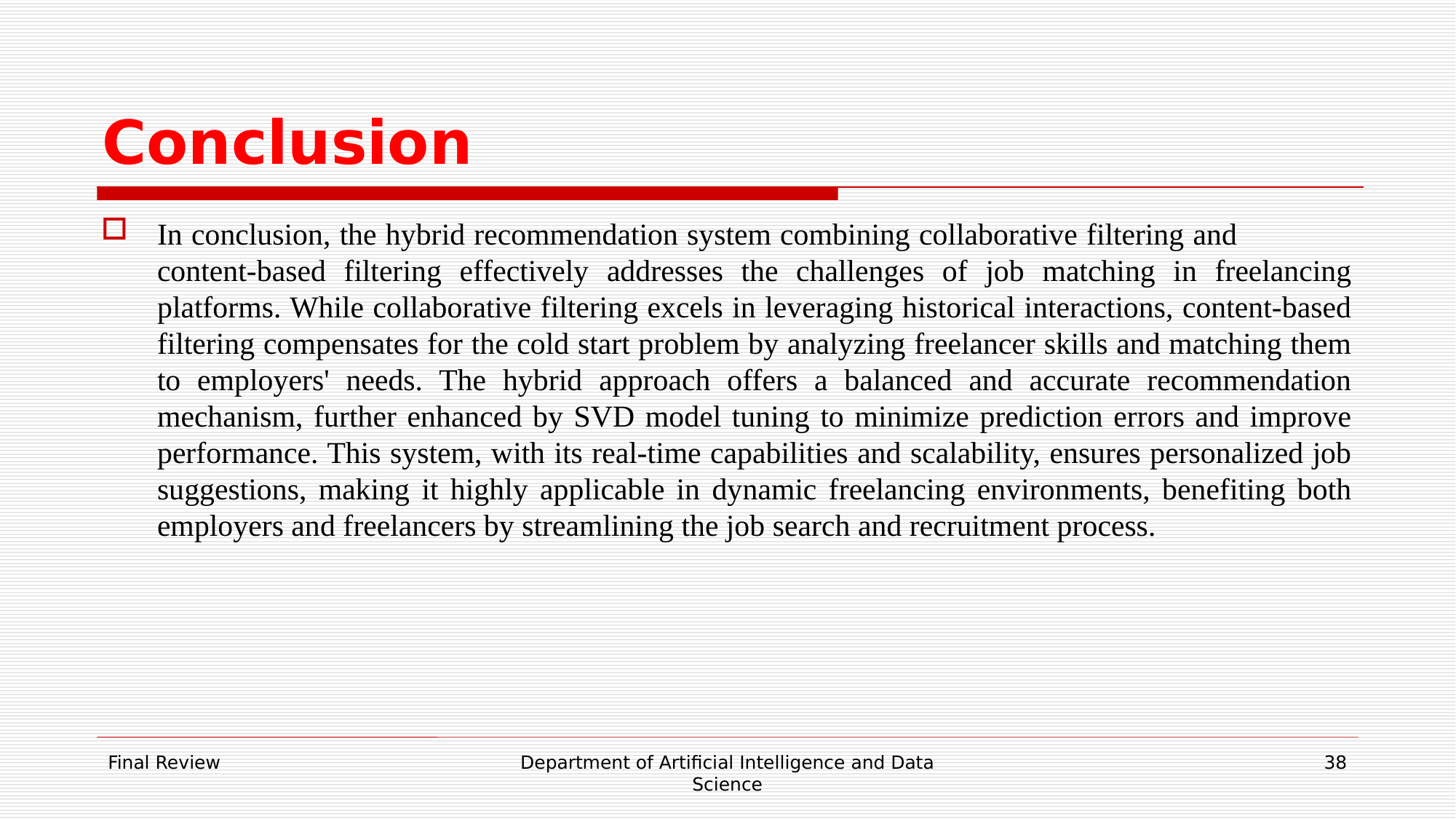

# Conclusion
In conclusion, the hybrid recommendation system combining collaborative filtering and              content-based filtering effectively addresses the challenges of job matching in freelancing platforms. While collaborative filtering excels in leveraging historical interactions, content-based filtering compensates for the cold start problem by analyzing freelancer skills and matching them to employers' needs. The hybrid approach offers a balanced and accurate recommendation mechanism, further enhanced by SVD model tuning to minimize prediction errors and improve performance. This system, with its real-time capabilities and scalability, ensures personalized job suggestions, making it highly applicable in dynamic freelancing environments, benefiting both employers and freelancers by streamlining the job search and recruitment process.
Final Review
Department of Artificial Intelligence and Data Science
38